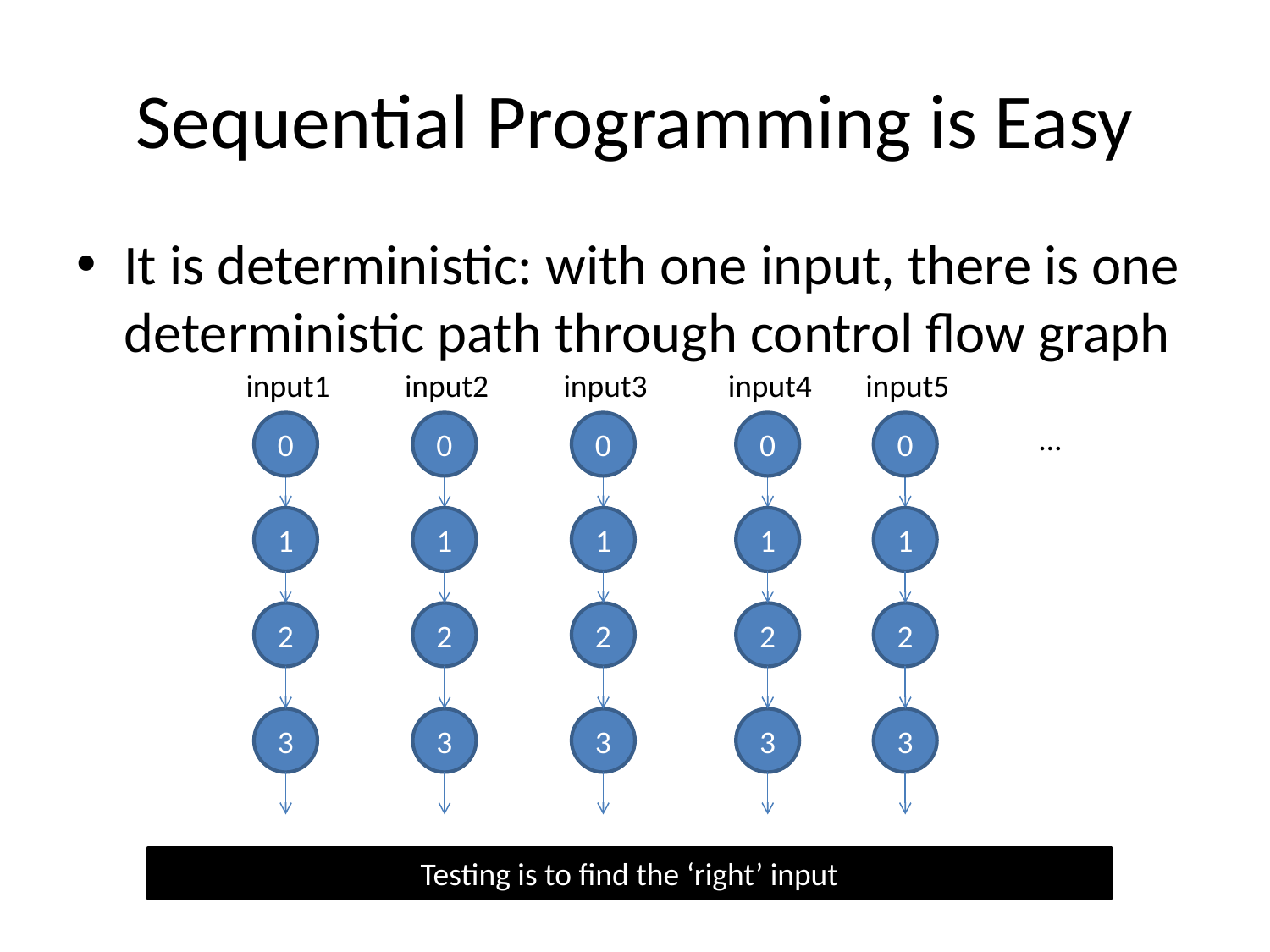

# Sequential Programming is Easy
It is deterministic: with one input, there is one deterministic path through control flow graph
input1
0
1
2
3
input2
0
1
2
3
input3
0
1
2
3
input4
0
1
2
3
input5
0
1
2
3
…
Testing is to find the ‘right’ input